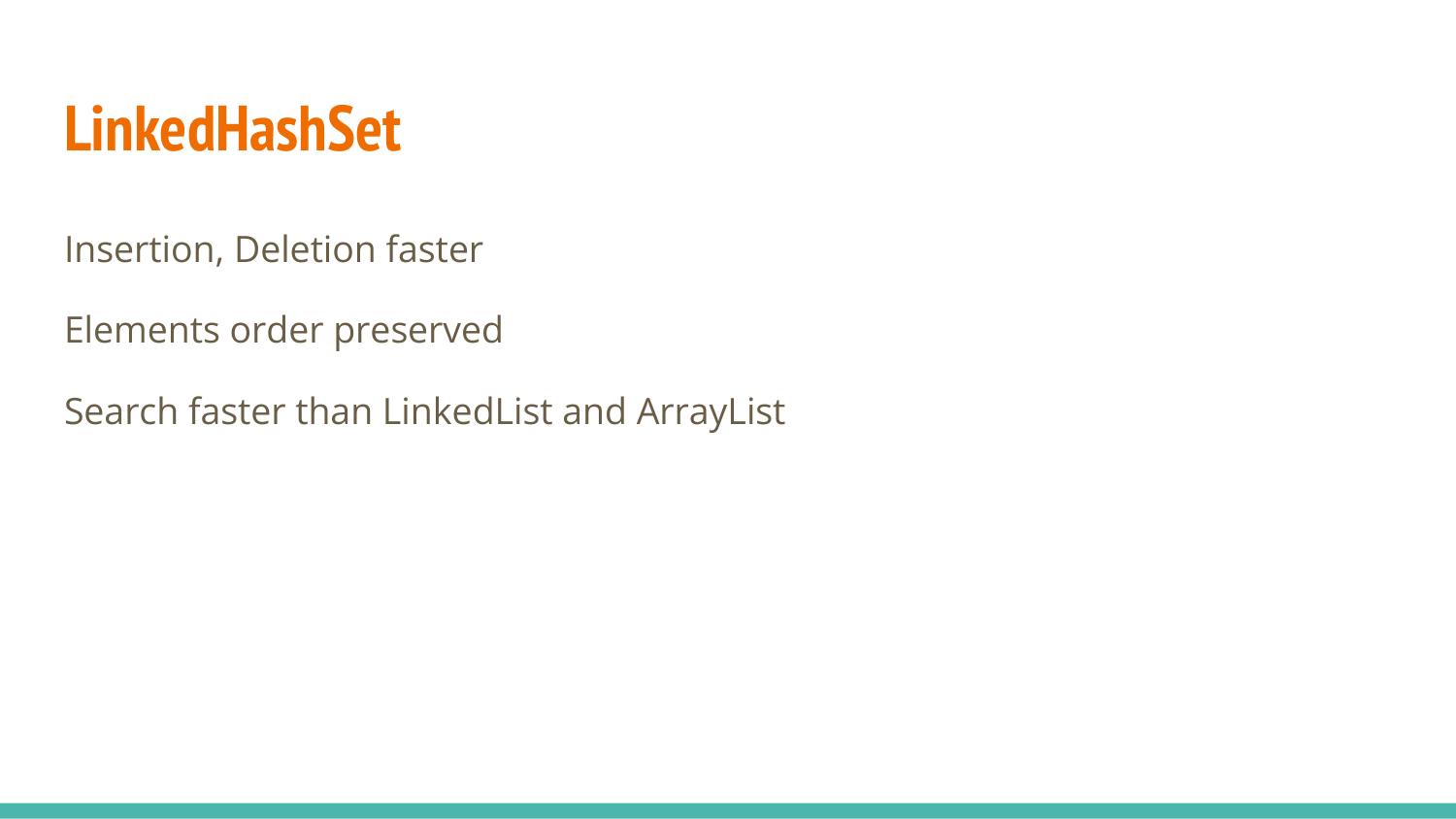

# LinkedHashSet
Insertion, Deletion faster
Elements order preserved
Search faster than LinkedList and ArrayList